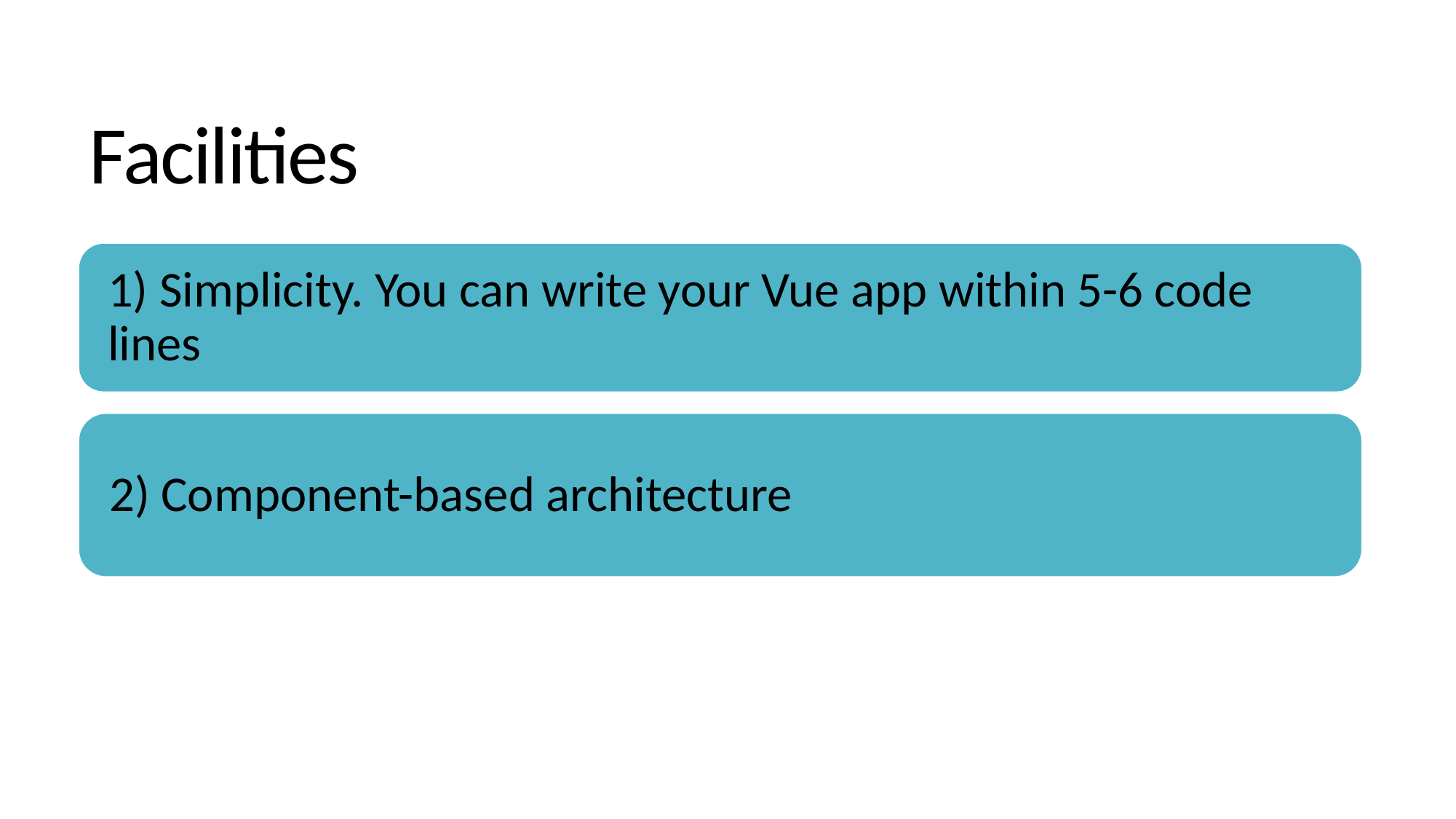

# Facilities
1) Simplicity. You can write your Vue app within 5-6 code lines
2) Component-based architecture
with